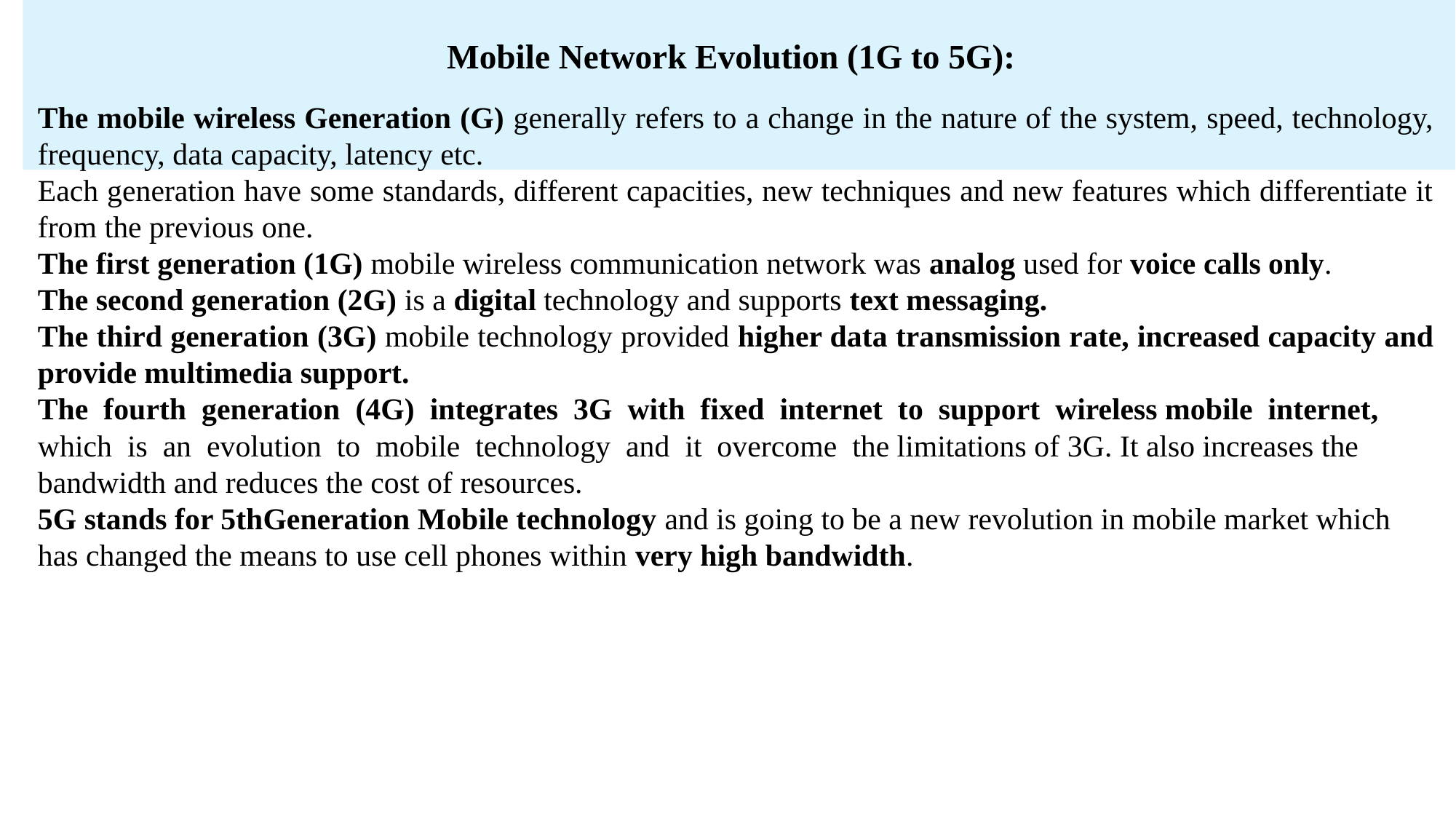

# Mobile Network Evolution (1G to 5G):
The mobile wireless Generation (G) generally refers to a change in the nature of the system, speed, technology, frequency, data capacity, latency etc.
Each generation have some standards, different capacities, new techniques and new features which differentiate it from the previous one.
The first generation (1G) mobile wireless communication network was analog used for voice calls only.
The second generation (2G) is a digital technology and supports text messaging.
The third generation (3G) mobile technology provided higher data transmission rate, increased capacity and provide multimedia support.
The  fourth  generation  (4G)  integrates  3G  with  fixed  internet  to  support  wireless mobile  internet, which  is  an  evolution  to  mobile  technology  and  it  overcome  the limitations of 3G. It also increases the bandwidth and reduces the cost of resources.
5G stands for 5thGeneration Mobile technology and is going to be a new revolution in mobile market which has changed the means to use cell phones within very high bandwidth.